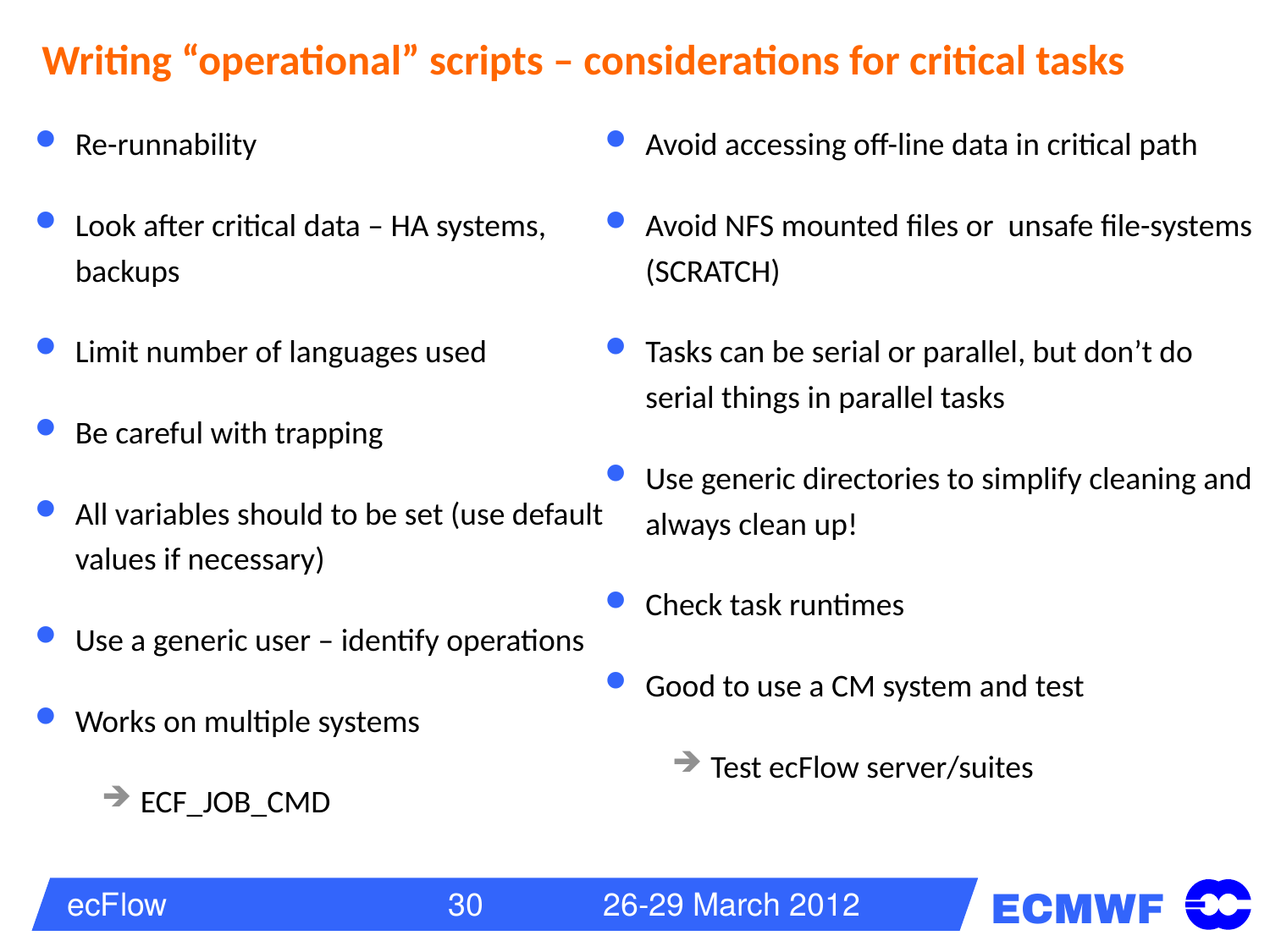

# Writing “operational” scripts – considerations for critical tasks
Re-runnability
Look after critical data – HA systems, backups
Limit number of languages used
Be careful with trapping
All variables should to be set (use default values if necessary)‏
Use a generic user – identify operations
Works on multiple systems
ECF_JOB_CMD

Avoid accessing off-line data in critical path
Avoid NFS mounted files or  unsafe file-systems (SCRATCH)‏
Tasks can be serial or parallel, but don’t do serial things in parallel tasks
Use generic directories to simplify cleaning and always clean up!
Check task runtimes
Good to use a CM system and test
Test ecFlow server/suites